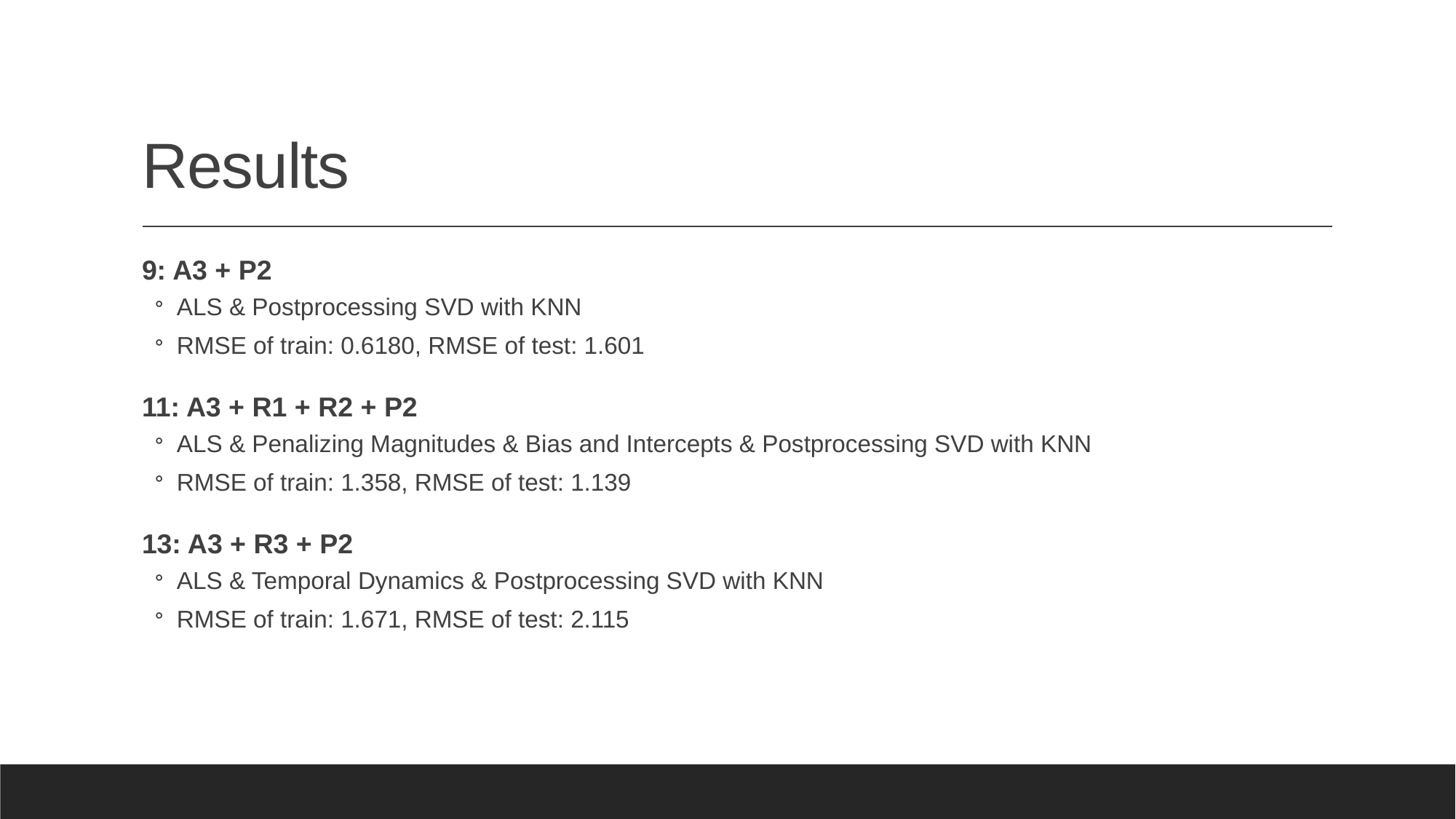

# Results
9: A3 + P2
ALS & Postprocessing SVD with KNN
RMSE of train: 0.6180, RMSE of test: 1.601
11: A3 + R1 + R2 + P2
ALS & Penalizing Magnitudes & Bias and Intercepts & Postprocessing SVD with KNN
RMSE of train: 1.358, RMSE of test: 1.139
13: A3 + R3 + P2
ALS & Temporal Dynamics & Postprocessing SVD with KNN
RMSE of train: 1.671, RMSE of test: 2.115